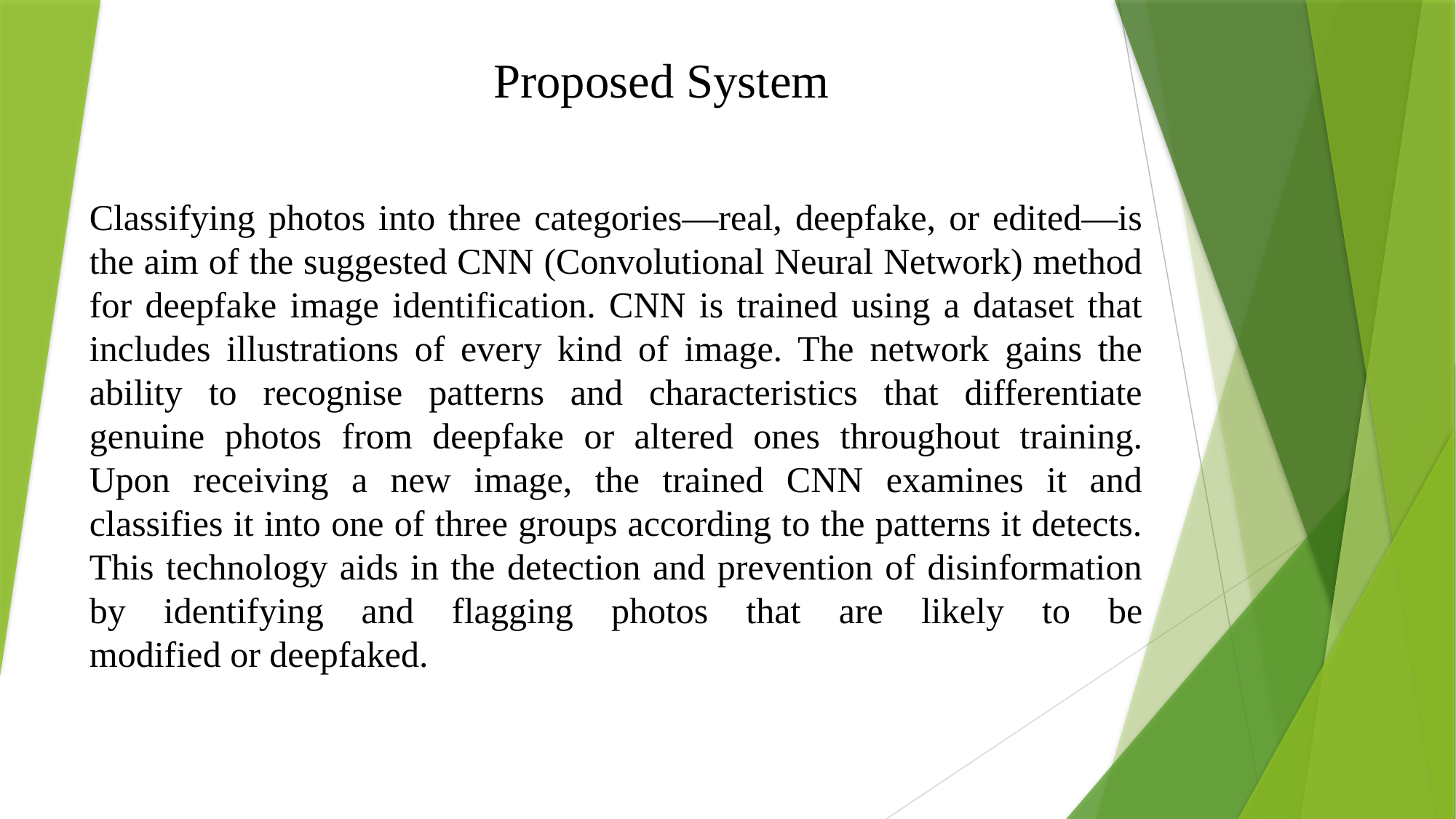

Proposed System
Classifying photos into three categories—real, deepfake, or edited—is the aim of the suggested CNN (Convolutional Neural Network) method for deepfake image identification. CNN is trained using a dataset that includes illustrations of every kind of image. The network gains the ability to recognise patterns and characteristics that differentiate genuine photos from deepfake or altered ones throughout training. Upon receiving a new image, the trained CNN examines it and classifies it into one of three groups according to the patterns it detects. This technology aids in the detection and prevention of disinformation by identifying and flagging photos that are likely to be modified or deepfaked.